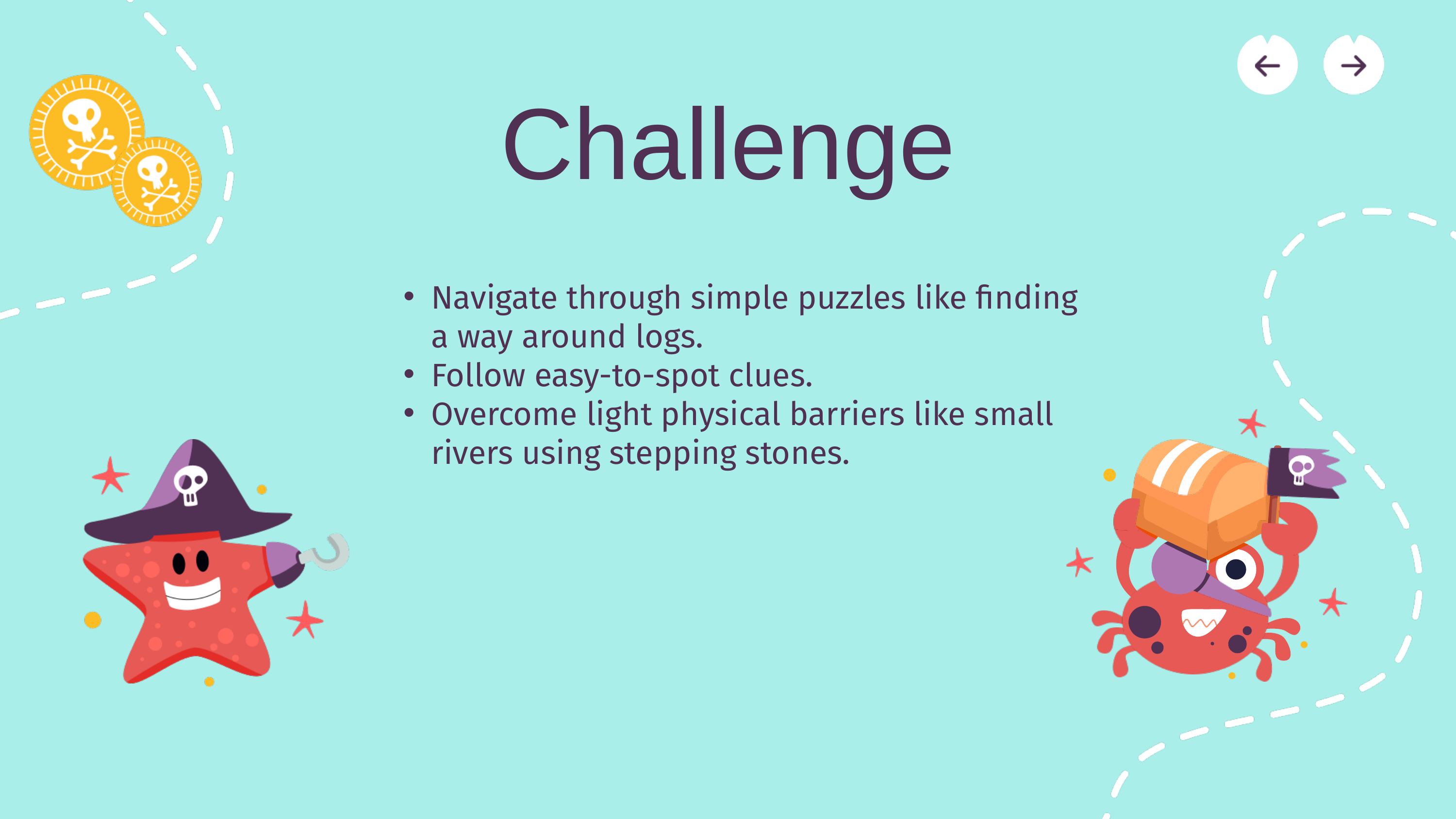

Challenge

Navigate through simple puzzles like finding a way around logs.
Follow easy-to-spot clues.
Overcome light physical barriers like small rivers using stepping stones.